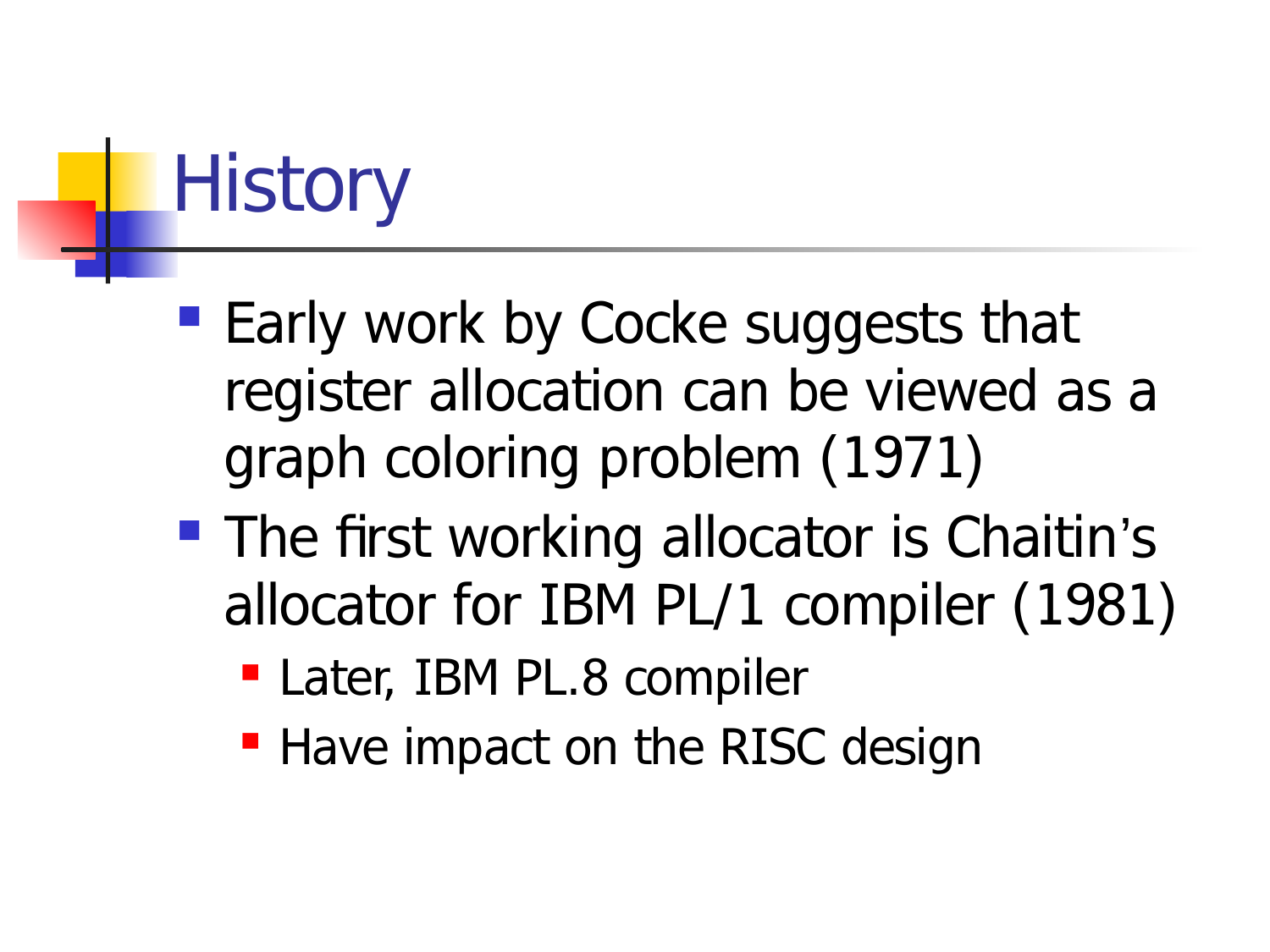

# History
Early work by Cocke suggests that register allocation can be viewed as a graph coloring problem (1971)
The first working allocator is Chaitin’s allocator for IBM PL/1 compiler (1981)
Later, IBM PL.8 compiler
Have impact on the RISC design